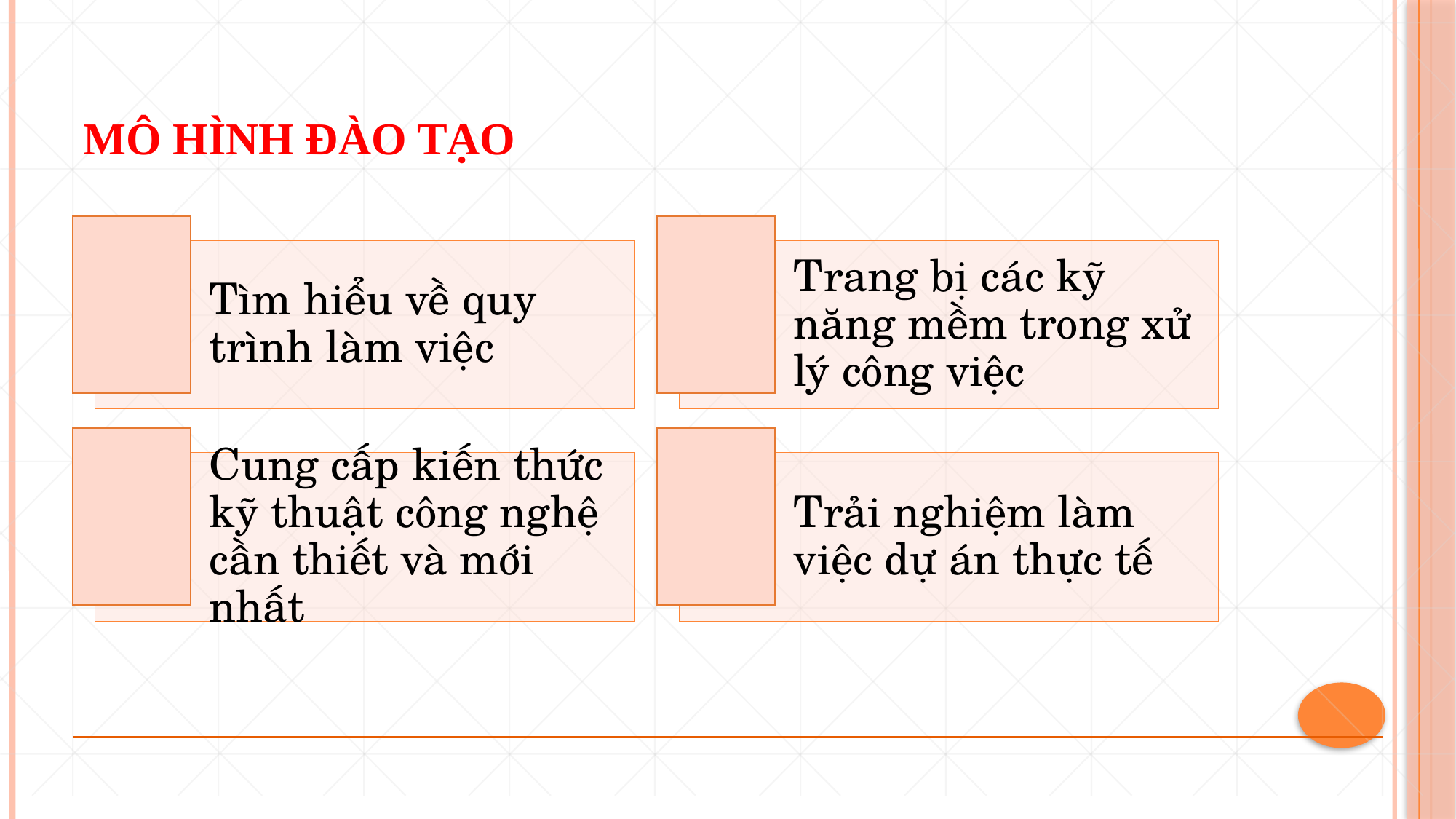

# Mô hình đào tạo
Tìm hiểu về quy trình làm việc
Trang bị các kỹ năng mềm trong xử lý công việc
Cung cấp kiến thức kỹ thuật công nghệ cần thiết và mới nhất
Trải nghiệm làm việc dự án thực tế